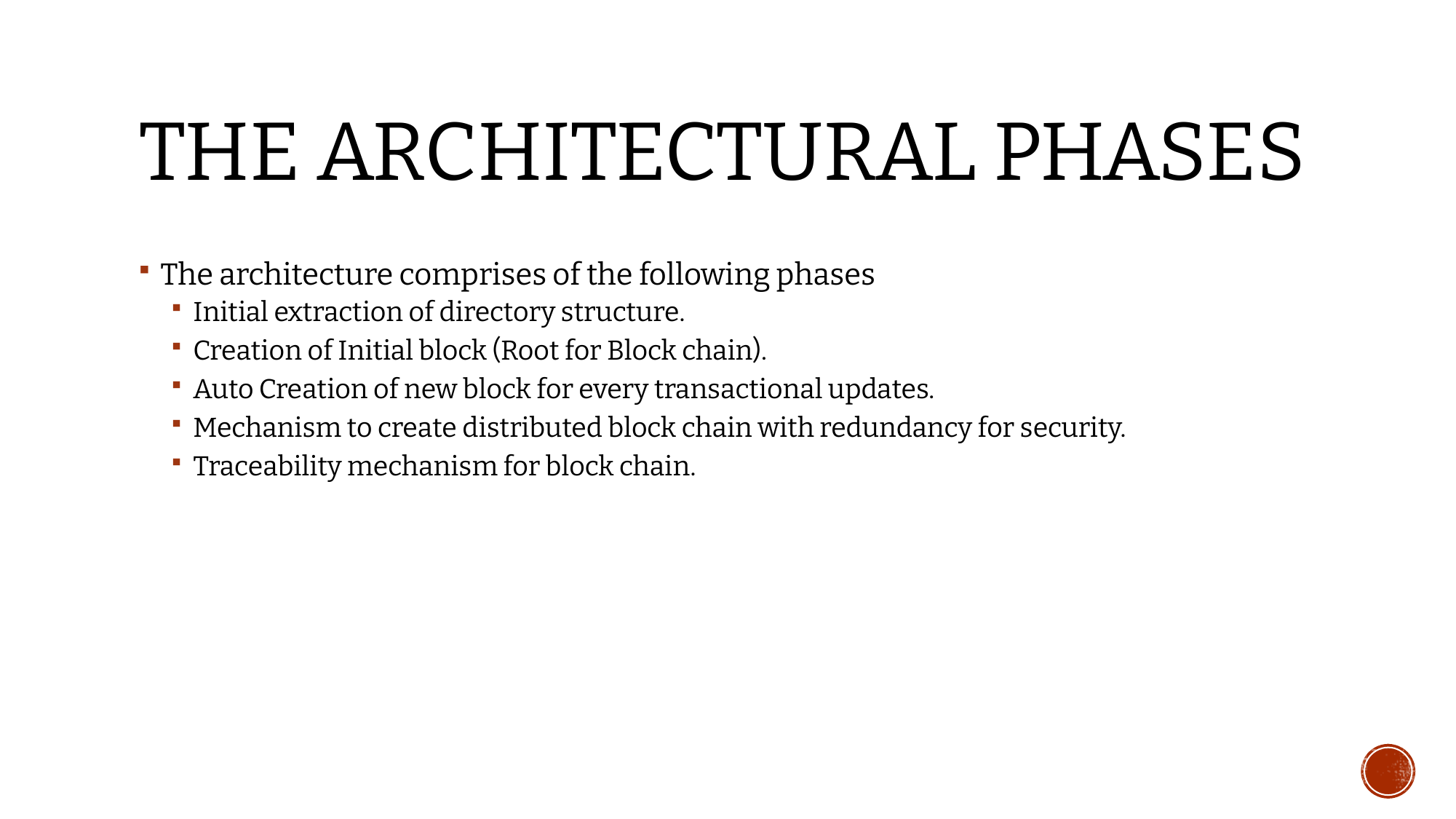

# The architectural Phases
The architecture comprises of the following phases
Initial extraction of directory structure.
Creation of Initial block (Root for Block chain).
Auto Creation of new block for every transactional updates.
Mechanism to create distributed block chain with redundancy for security.
Traceability mechanism for block chain.